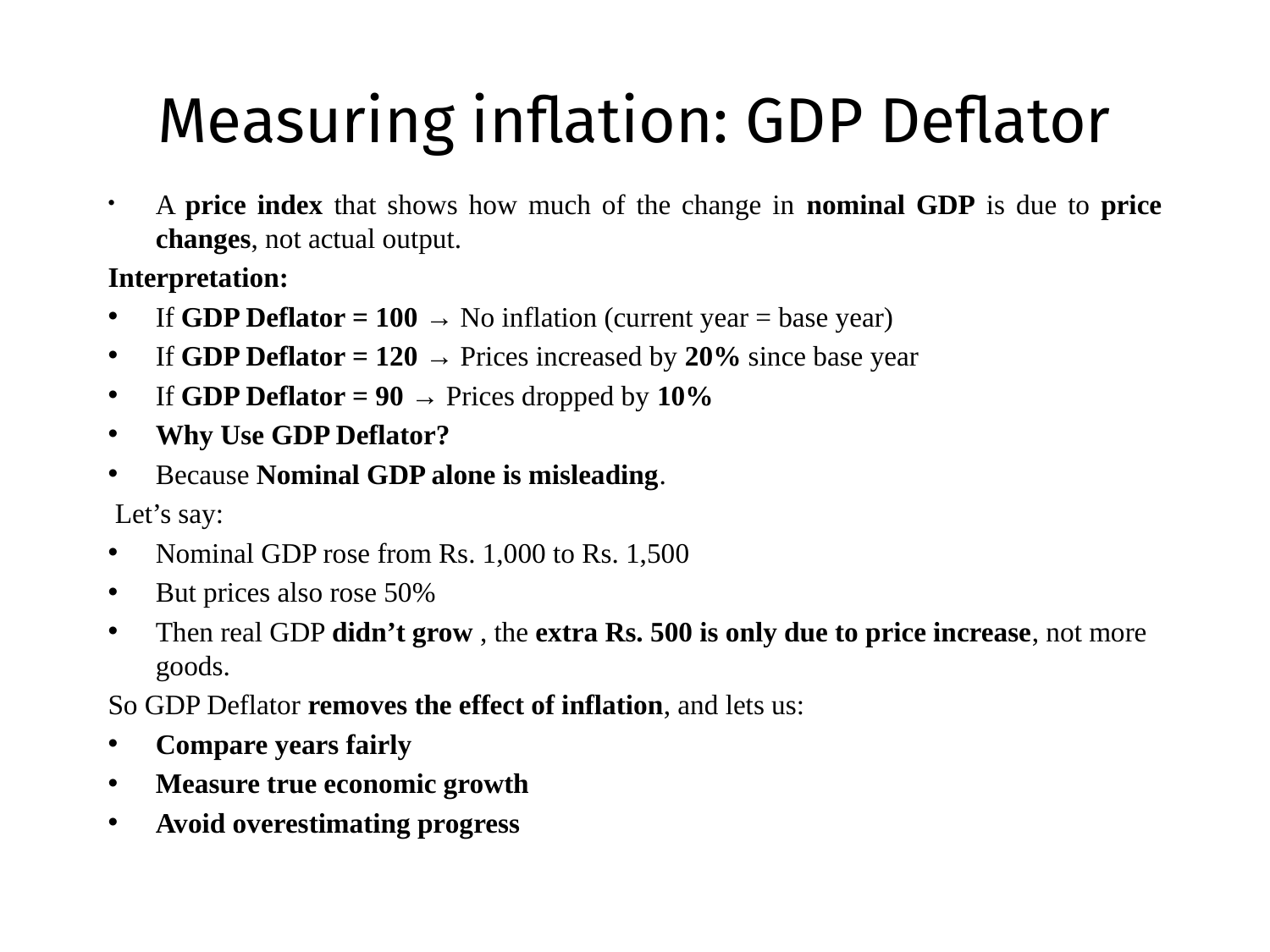

# Measuring inflation: GDP Deflator
A price index that shows how much of the change in nominal GDP is due to price changes, not actual output.
Interpretation:
If GDP Deflator = 100 → No inflation (current year = base year)
If GDP Deflator = 120 → Prices increased by 20% since base year
If GDP Deflator = 90 → Prices dropped by 10%
Why Use GDP Deflator?
Because Nominal GDP alone is misleading.
 Let’s say:
Nominal GDP rose from Rs. 1,000 to Rs. 1,500
But prices also rose 50%
Then real GDP didn’t grow , the extra Rs. 500 is only due to price increase, not more goods.
So GDP Deflator removes the effect of inflation, and lets us:
Compare years fairly
Measure true economic growth
Avoid overestimating progress